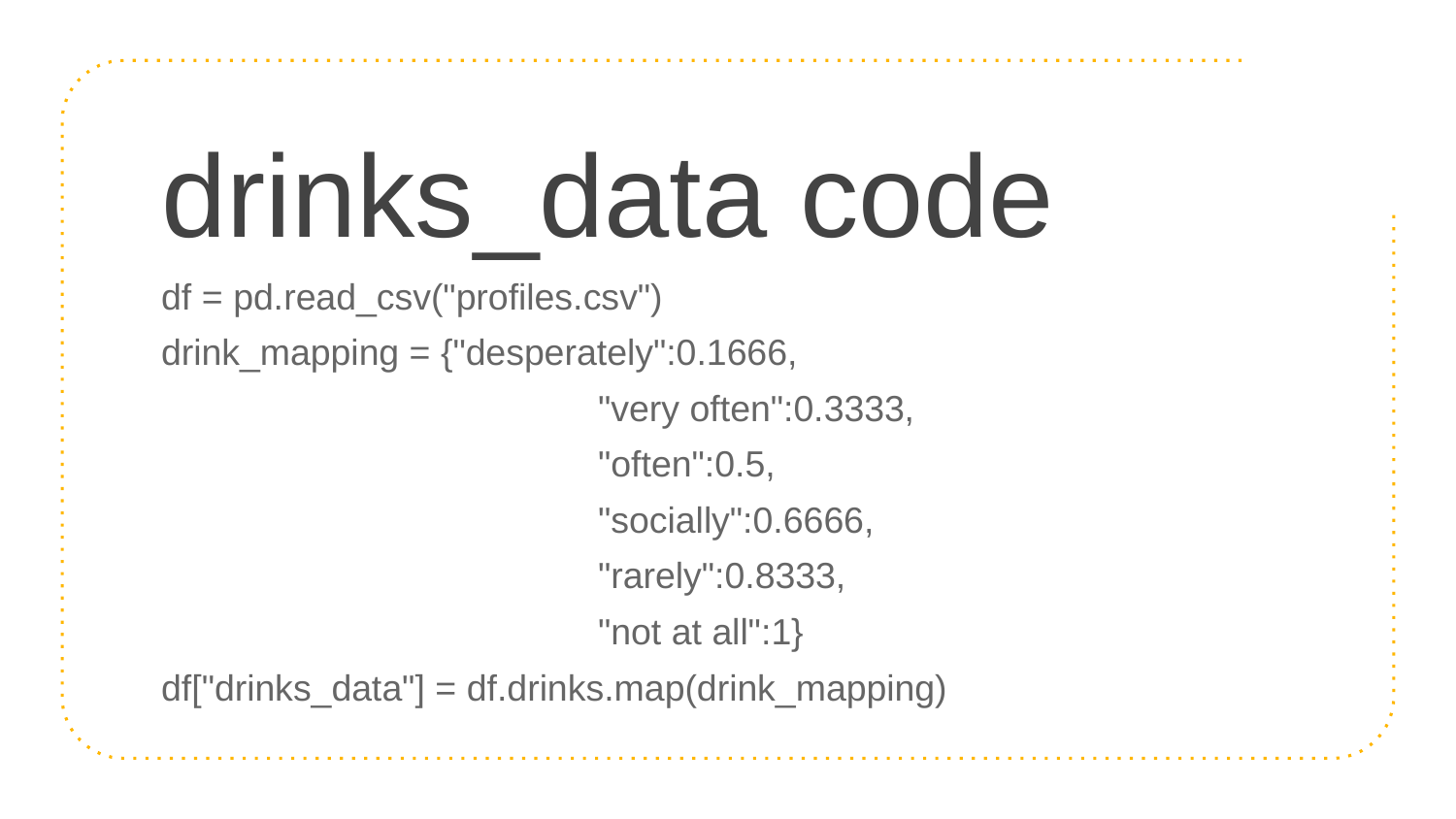

# drinks_data code

df = pd.read_csv("profiles.csv")
drink_mapping = {"desperately":0.1666,
             			"very often":0.3333,
             			"often":0.5,
             			"socially":0.6666,
             			"rarely":0.8333,
             			"not at all":1}
df["drinks_data"] = df.drinks.map(drink_mapping)